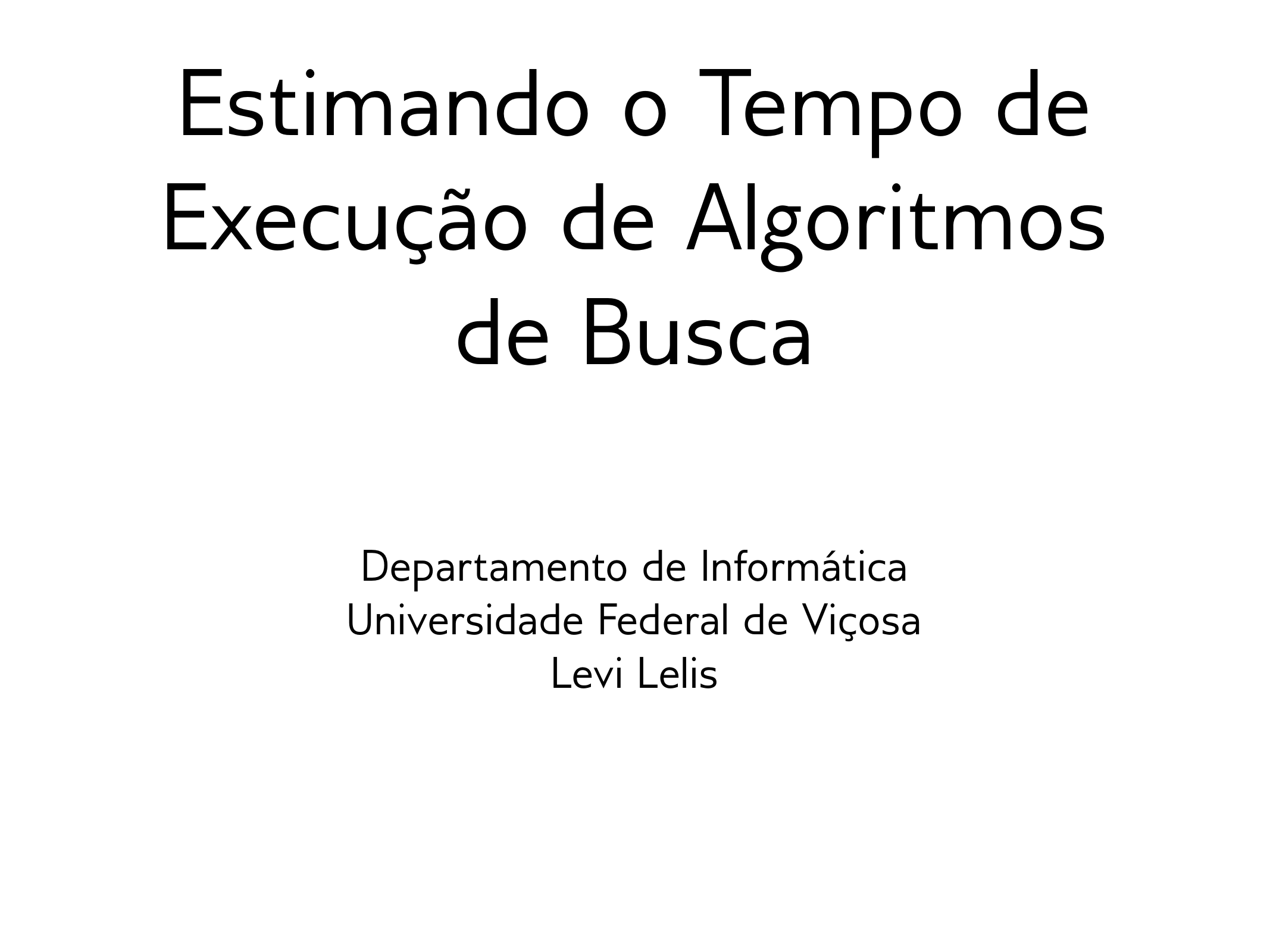

# Estimando o Tempo de Execução de Algoritmos de Busca
Departamento de Informática
Universidade Federal de Viçosa
Levi Lelis